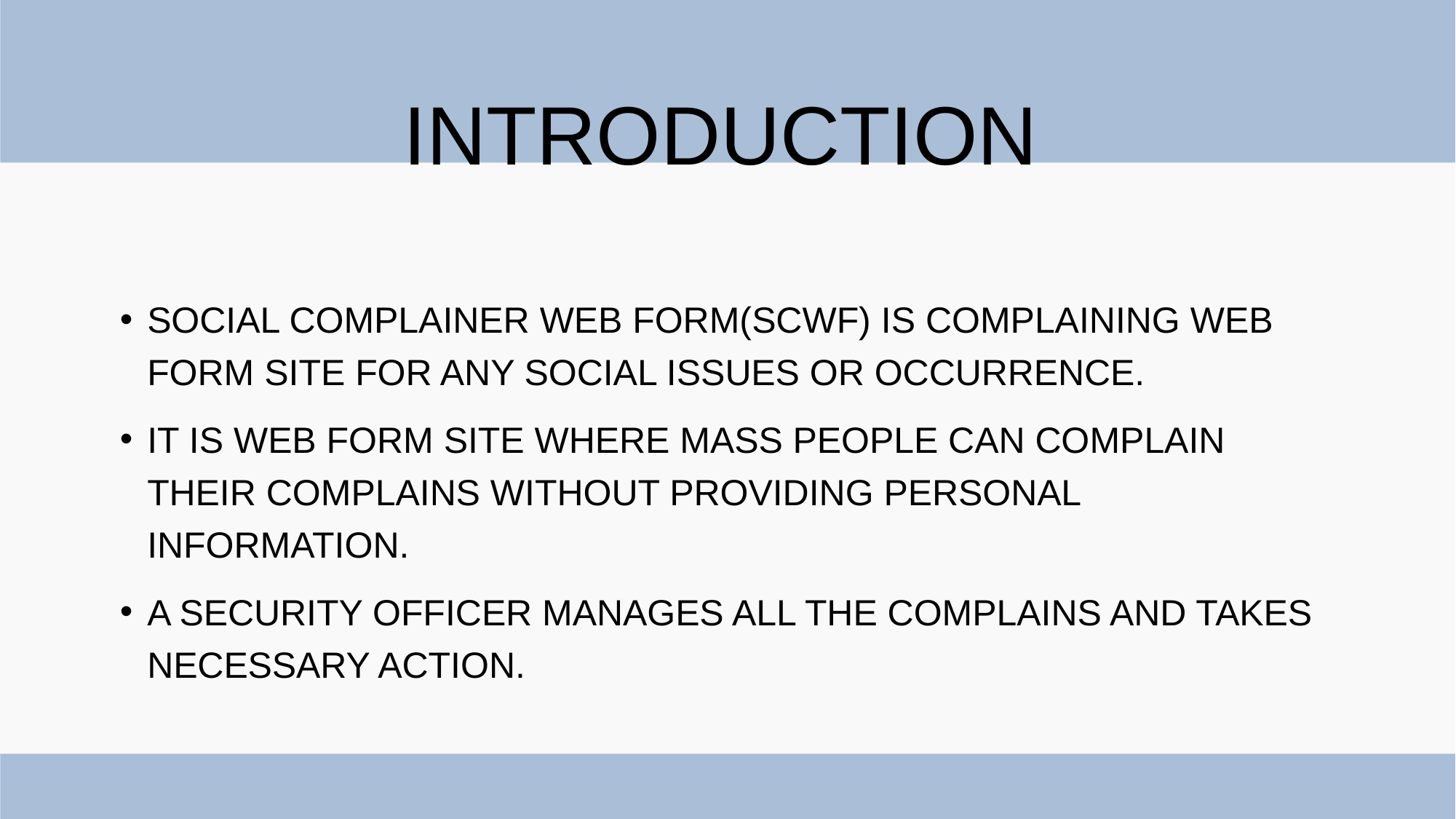

# Introduction
Social Complainer Web Form(SCWF) is complaining web form site for any social issues or occurrence.
It is Web form site where mass people can complain their complains without providing personal information.
A security officer manages all the complains and takes necessary action.